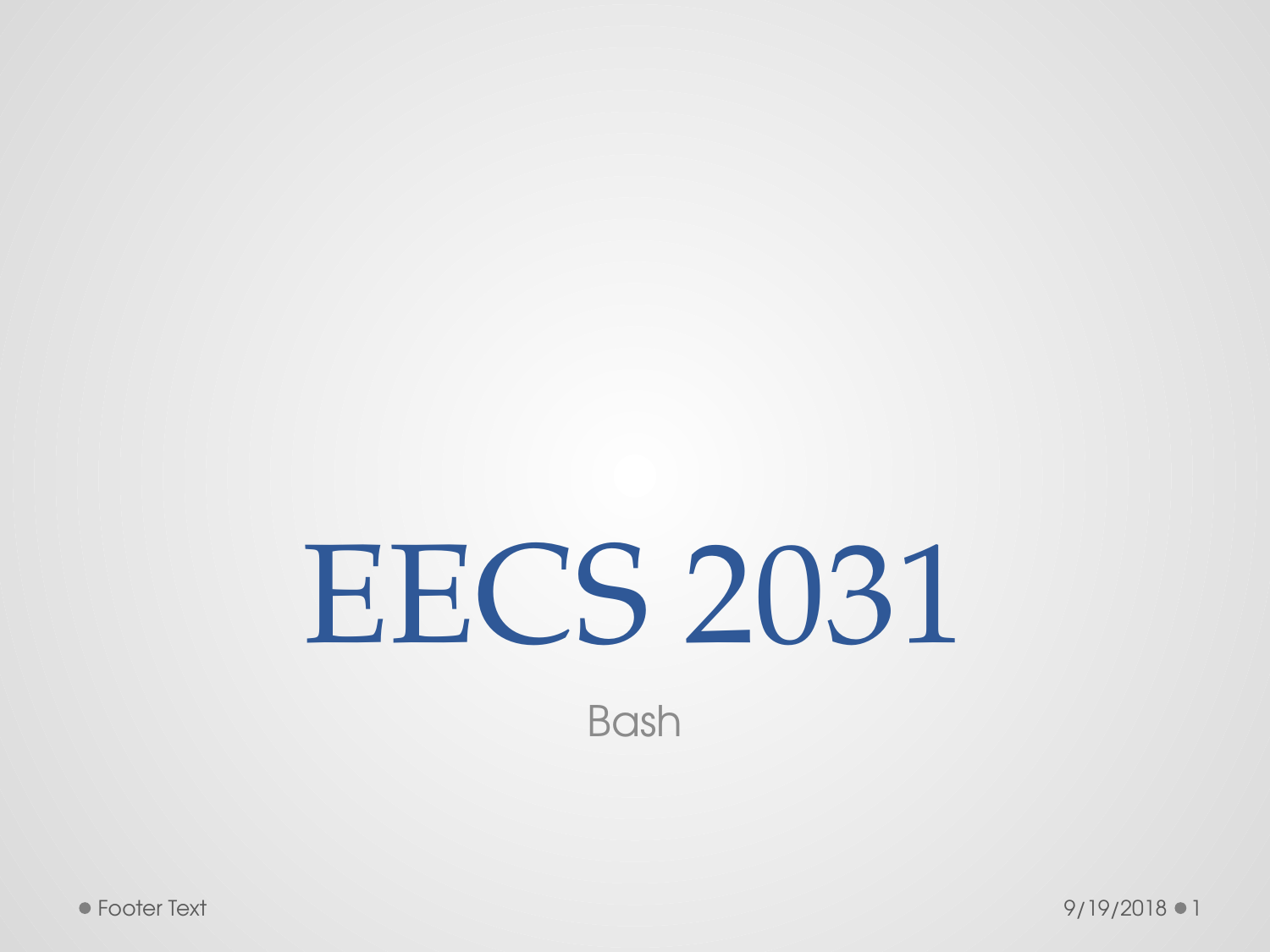

# EECS 2031
Bash
Footer Text
9/19/2018
1